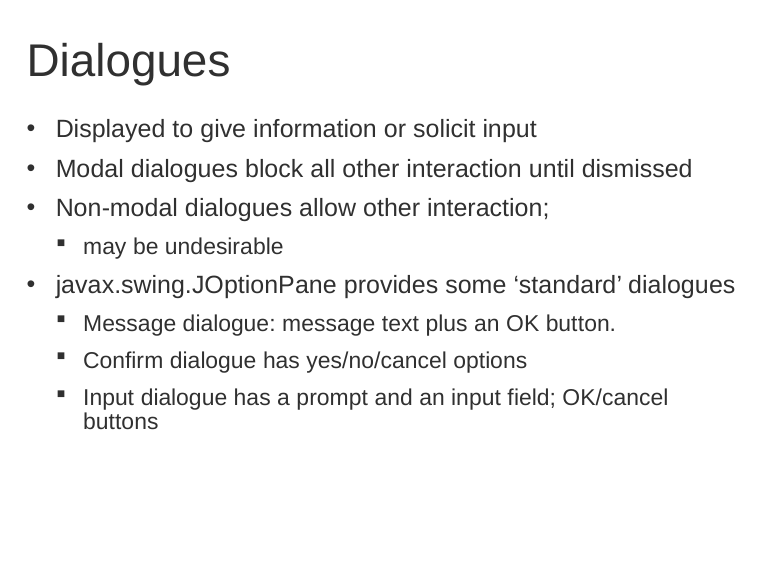

# Dialogues
Displayed to give information or solicit input
Modal dialogues block all other interaction until dismissed
Non-modal dialogues allow other interaction;
may be undesirable
javax.swing.JOptionPane provides some ‘standard’ dialogues
Message dialogue: message text plus an OK button.
Confirm dialogue has yes/no/cancel options
Input dialogue has a prompt and an input field; OK/cancel buttons